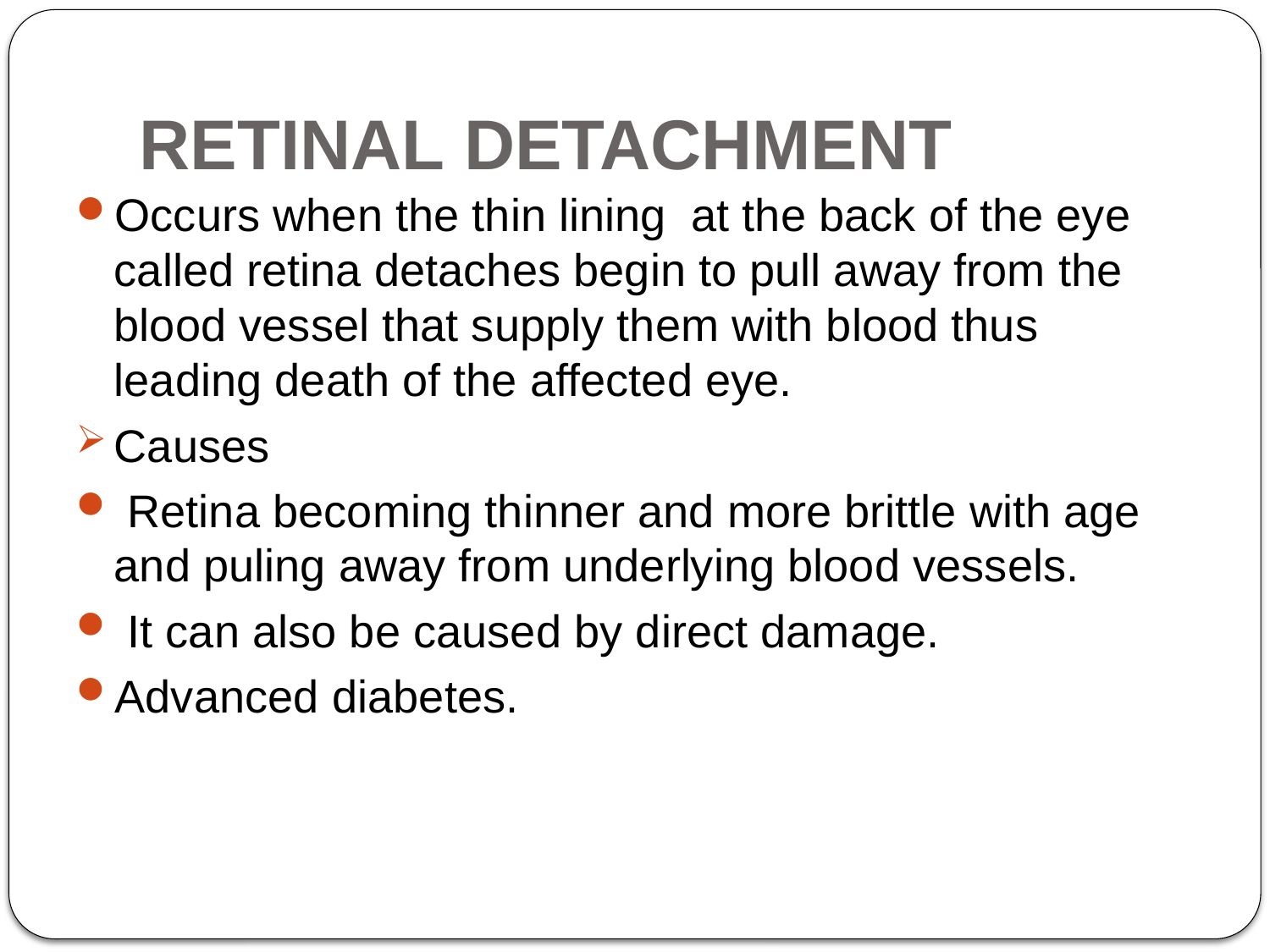

# RETINAL DETACHMENT
Occurs when the thin lining  at the back of the eye called retina detaches begin to pull away from the blood vessel that supply them with blood thus  leading death of the affected eye.
Causes
 Retina becoming thinner and more brittle with age and puling away from underlying blood vessels.
 It can also be caused by direct damage.
Advanced diabetes.